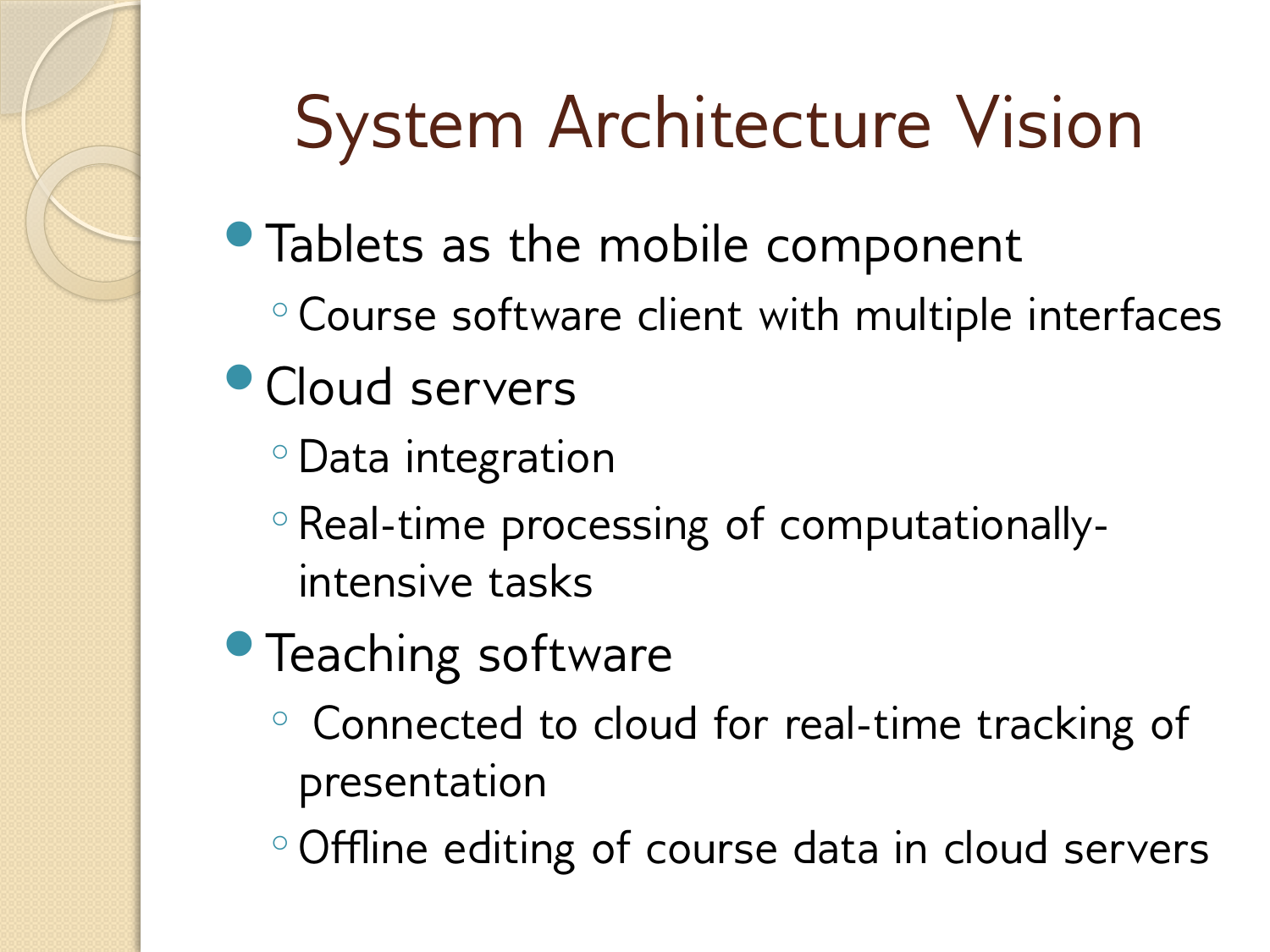

# System Architecture Vision
Tablets as the mobile component
Course software client with multiple interfaces
Cloud servers
Data integration
Real-time processing of computationally-intensive tasks
Teaching software
 Connected to cloud for real-time tracking of presentation
Offline editing of course data in cloud servers